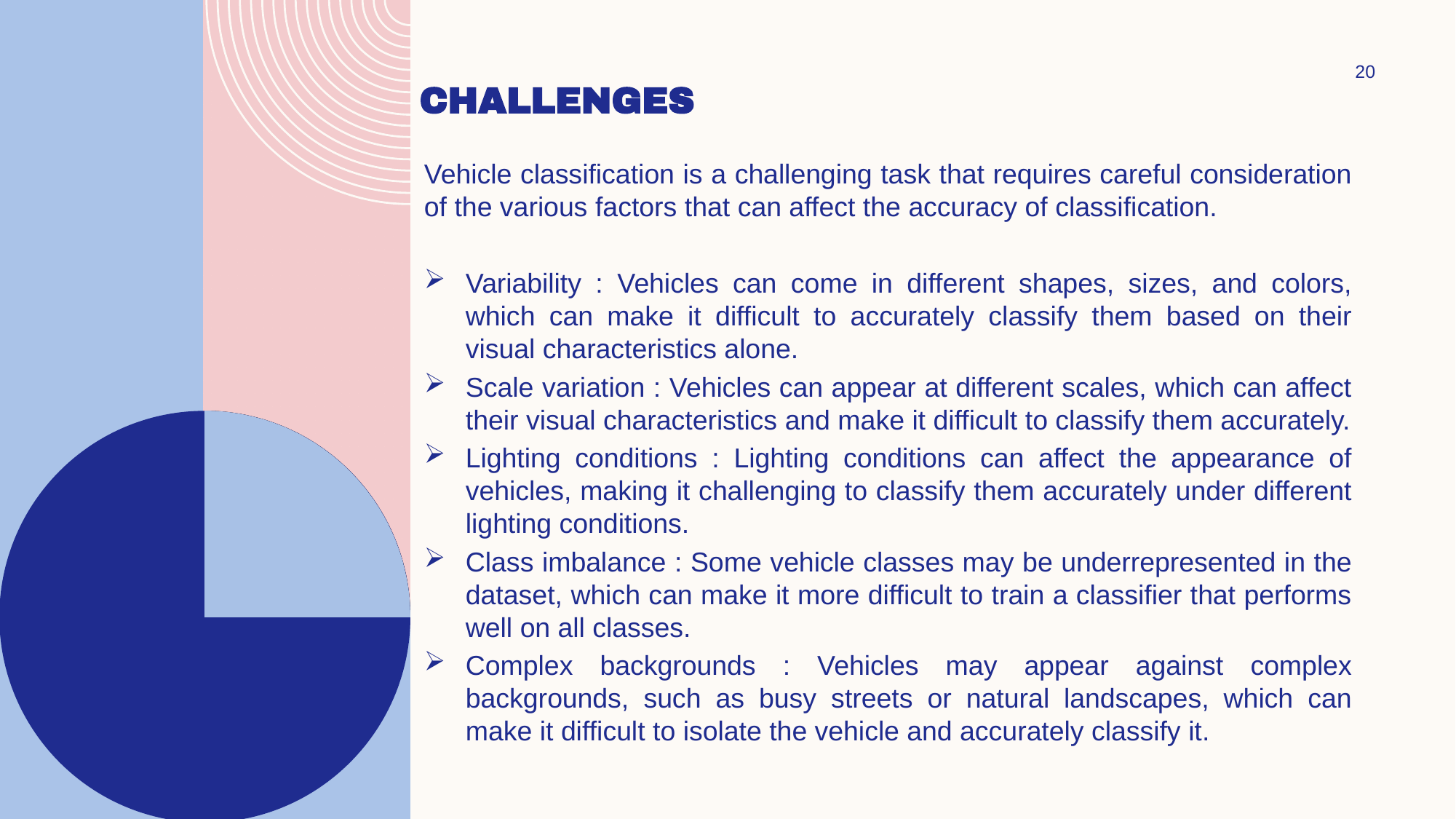

20
# Challenges
Vehicle classification is a challenging task that requires careful consideration of the various factors that can affect the accuracy of classification.

Variability : Vehicles can come in different shapes, sizes, and colors, which can make it difficult to accurately classify them based on their visual characteristics alone.
Scale variation : Vehicles can appear at different scales, which can affect their visual characteristics and make it difficult to classify them accurately.
Lighting conditions : Lighting conditions can affect the appearance of vehicles, making it challenging to classify them accurately under different lighting conditions.
Class imbalance : Some vehicle classes may be underrepresented in the dataset, which can make it more difficult to train a classifier that performs well on all classes.
Complex backgrounds : Vehicles may appear against complex backgrounds, such as busy streets or natural landscapes, which can make it difficult to isolate the vehicle and accurately classify it.